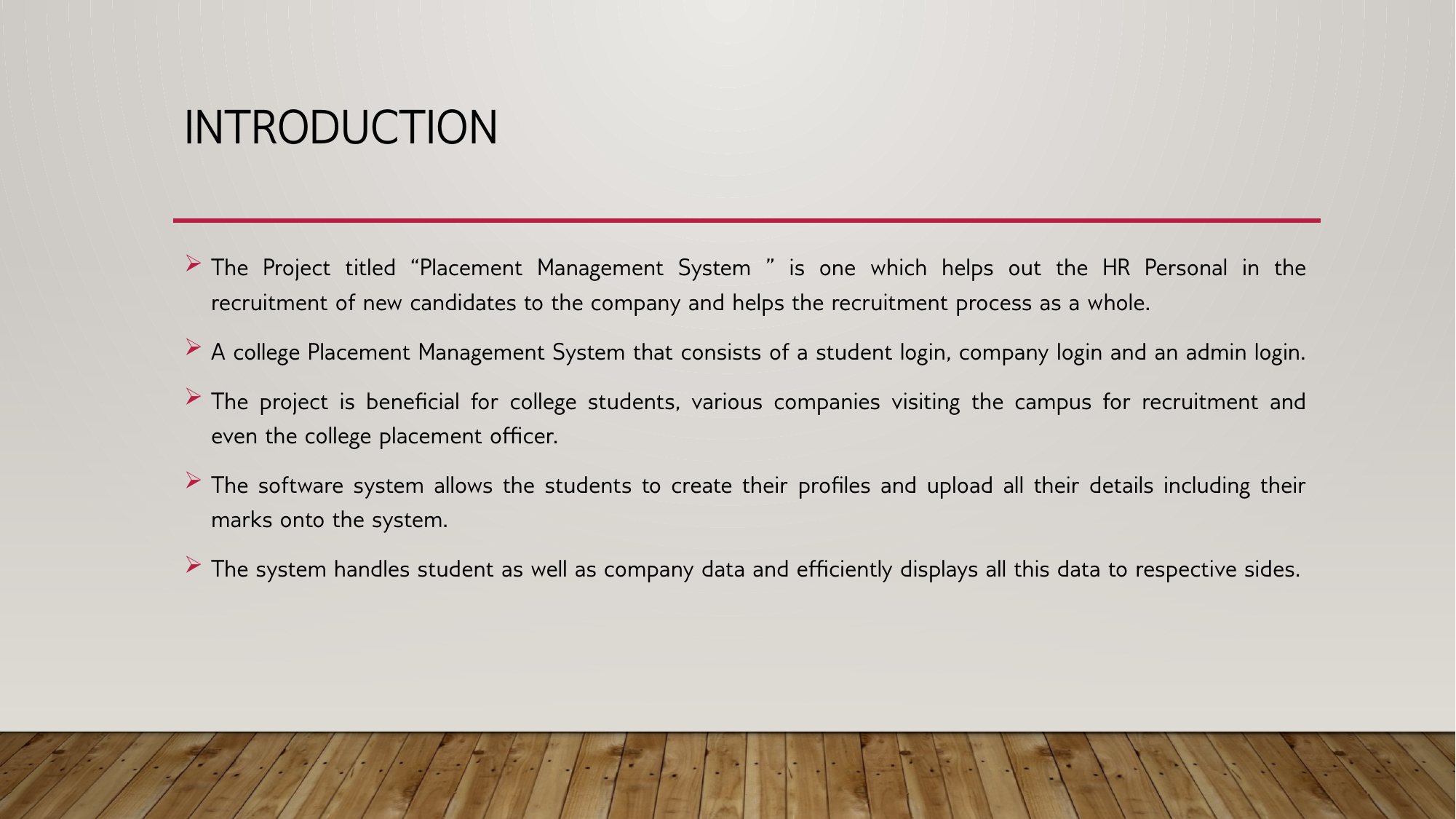

# INTRODUCTION
The Project titled “Placement Management System ” is one which helps out the HR Personal in the recruitment of new candidates to the company and helps the recruitment process as a whole.
A college Placement Management System that consists of a student login, company login and an admin login.
The project is beneficial for college students, various companies visiting the campus for recruitment and even the college placement officer.
The software system allows the students to create their profiles and upload all their details including their marks onto the system.
The system handles student as well as company data and efficiently displays all this data to respective sides.